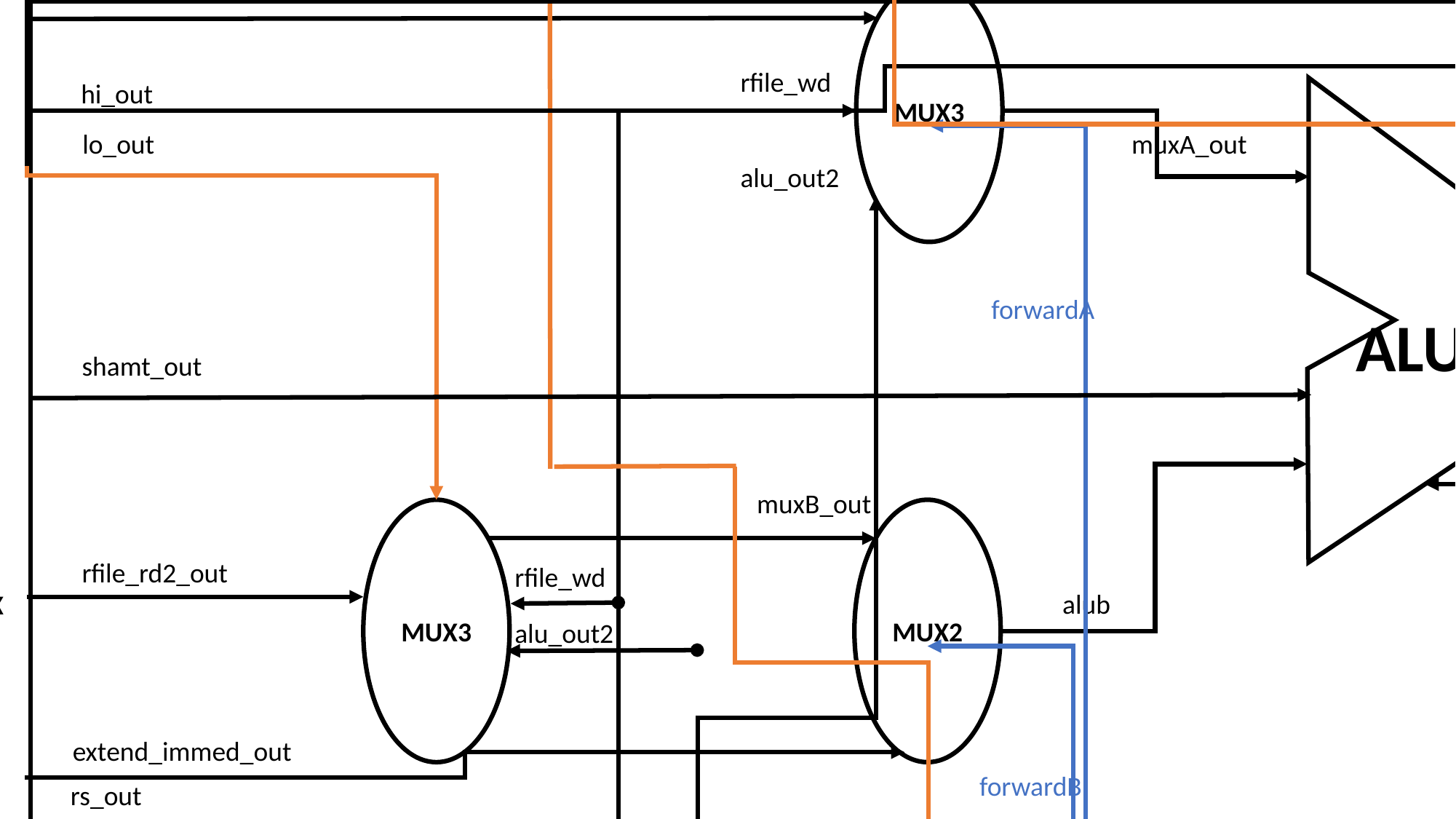

PCSrc

PCWrite
Hazard
Detection
unit
MulSignal
Branch

Multiplier
Mulrst
IF/IDWrite
PCWrite_M
Hi          Lo
Mulctl
IF/IDWrite_M
WB
hmcontrol

Ans
MUX
M
WB
multu
Control
ALUOp_out2
M
WB
EX
MemtoReg_out4
RegDst_out2
ALUSrc_out2
Ans_out
b_offset
EX/MEM
RegWrite_out4
0
MEM/WB
IF/ID
ID/EX
b_tgt
        +
pc_incr
rfile_rd1_out
Jump
MUX3
MUX3
Shift
left2
JMUX
rfile_wd
hi_out
MemWrite
lo
lo_out
muxA_out
Data
Memory
alu_out2
hi
muxalu
alu_out2
         ALU
PC
ADDR
Instr[25-21]
rs
Register
File
pc_incr
rfile_rd1
RN1
RD1
        +
forwardA
alu_out
Instr[20-16]
rt
RN2
MUX3
4
shamt_out
=
Instr[15:11]
rfile_rd2
alu_out3
rfile_wn_out2
RD2
WN
PC
MUX
rfile_wd
muxB_out
WD
MUX3
MUX2
rfile_wd
Operation
rfile_rd2_out
dmem_rdata_out
rfile_wd
rfile_rd2_out2
Instruction
Memory
alub
RegWrite_out4
WD
branch_addr
alu_out2
Sign
Extend
Read
Address
dmem_rdata
Instr
ALU
Control
Instruction [31:0]
Instr
RD
immed
extend_immed
pc_next_out4
extend_immed_out
forwardB
rs_out
Instr[5:0]
MemRead
IF_ID_RegisterRs_in
rt1_out
WD
MUX3
IF_ID_RegisterRt1_in
pc_next
rt2_out
IF_ID_RegisterRt2_in
rd_out
IF_ID_RegisterRd_in
Forwarding
Unit
rfile_wn_out
31
shamt
Instr[10:6]
rfile_wn_out2
funct_out
RegWrite_out2
RegWrite_out3